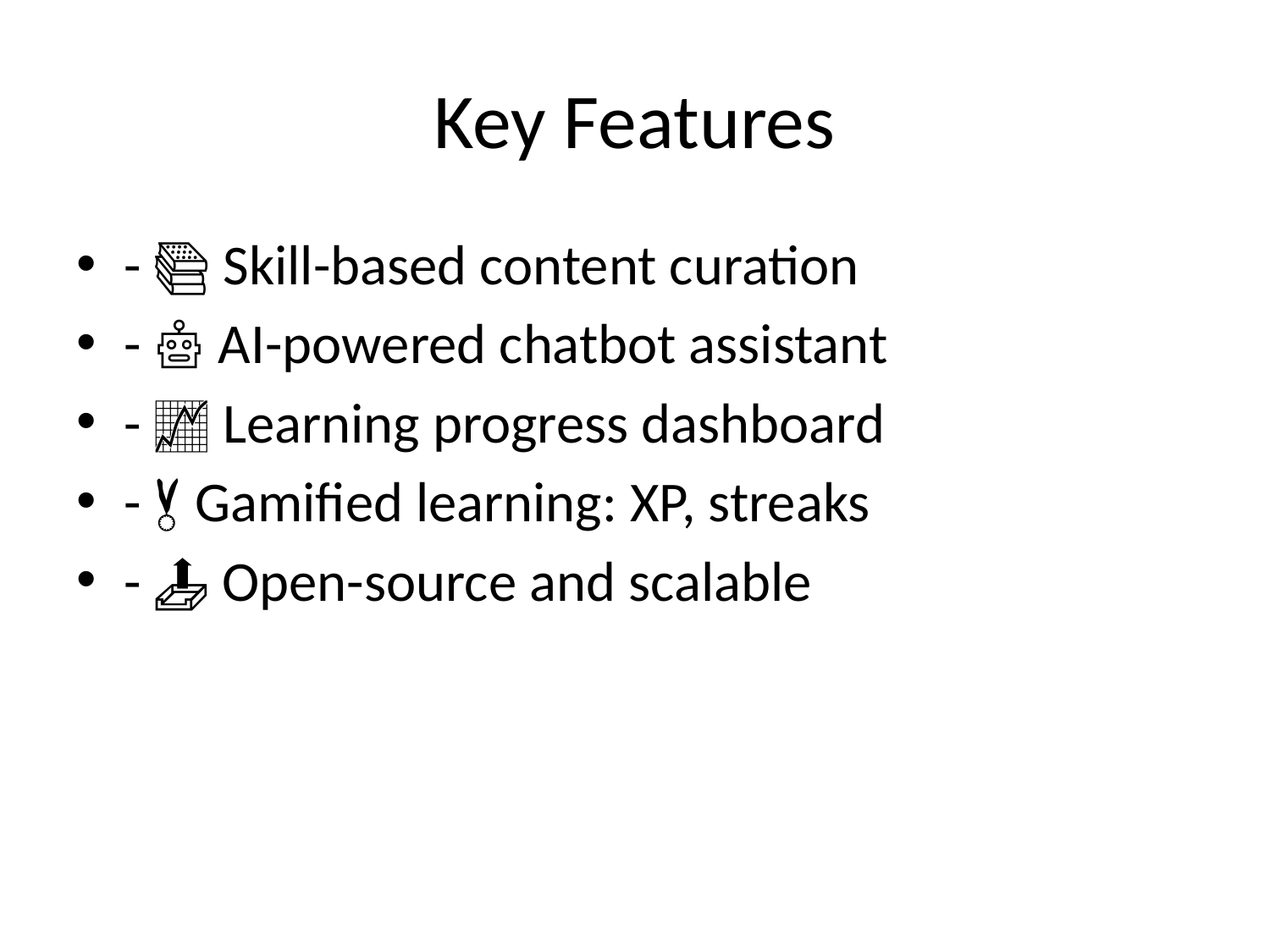

# Key Features
- 📚 Skill-based content curation
- 🤖 AI-powered chatbot assistant
- 📈 Learning progress dashboard
- 🏅 Gamified learning: XP, streaks
- 📤 Open-source and scalable